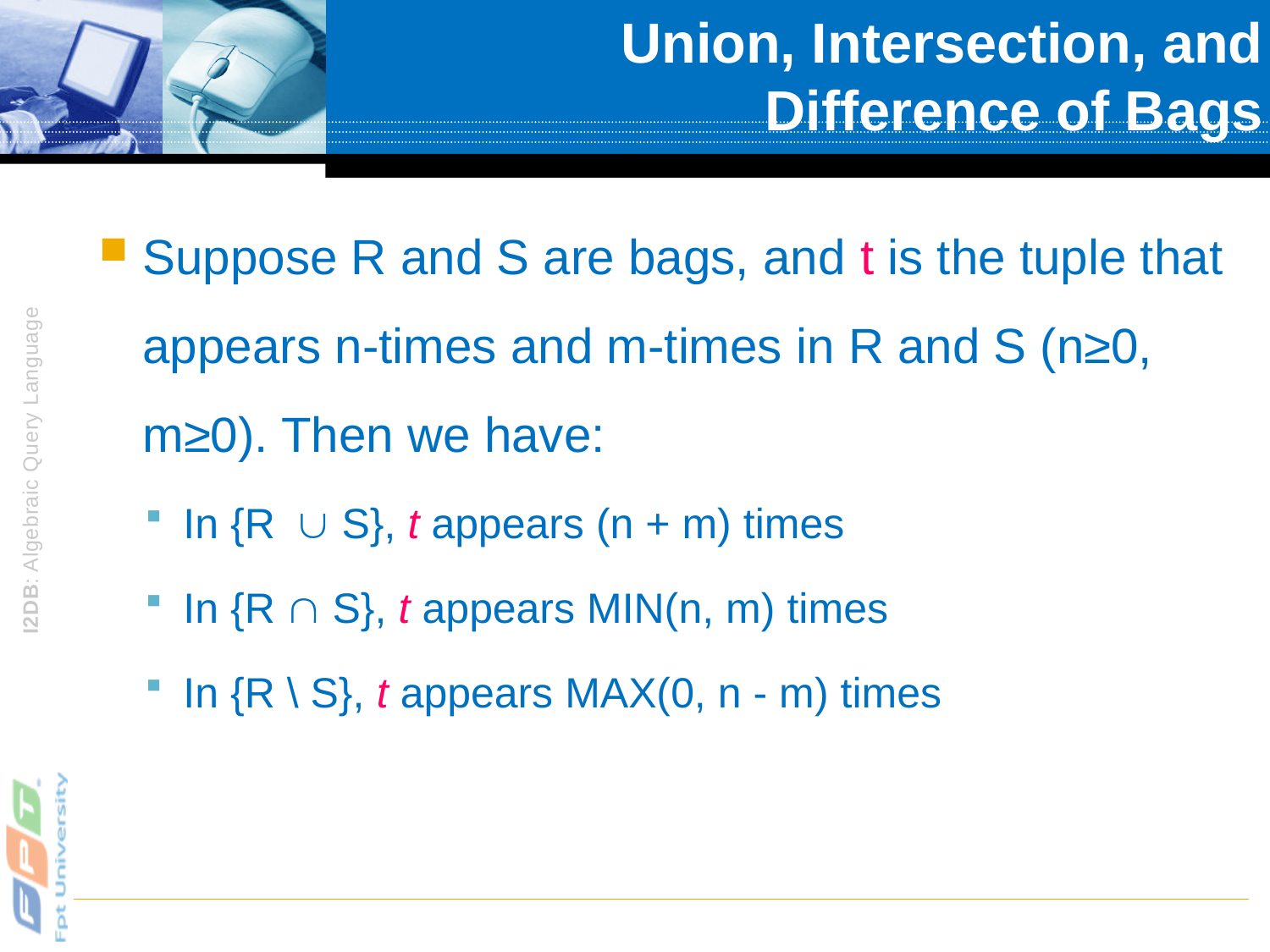

# Union, Intersection, and Difference of Bags
Suppose R and S are bags, and t is the tuple that appears n-times and m-times in R and S (n≥0, m≥0). Then we have:
In {R ∪ S}, t appears (n + m) times
In {R ∩ S}, t appears MIN(n, m) times
In {R \ S}, t appears MAX(0, n - m) times